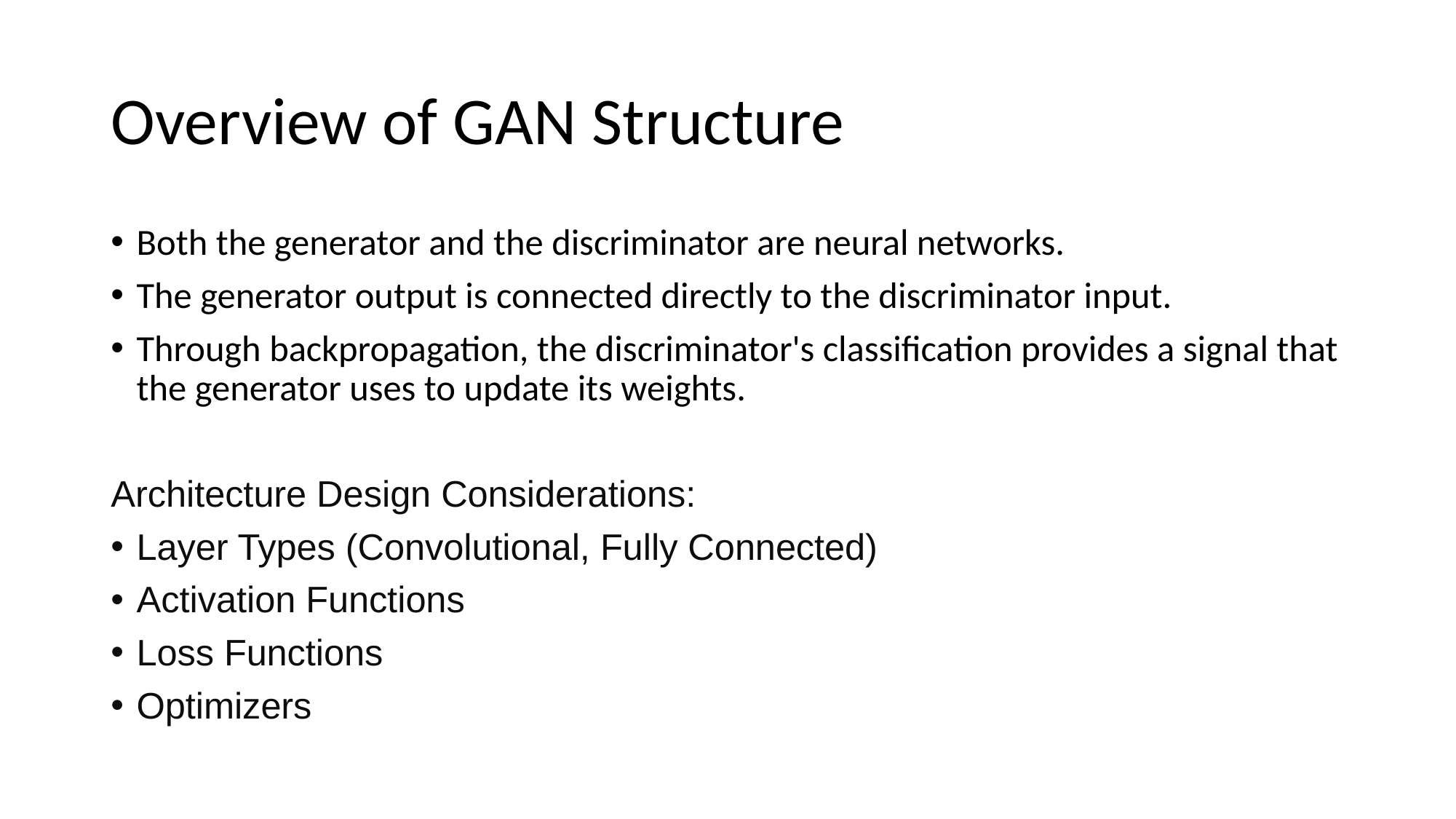

# Overview of GAN Structure
Both the generator and the discriminator are neural networks.
The generator output is connected directly to the discriminator input.
Through backpropagation, the discriminator's classification provides a signal that the generator uses to update its weights.

Architecture Design Considerations:
Layer Types (Convolutional, Fully Connected)
Activation Functions
Loss Functions
Optimizers